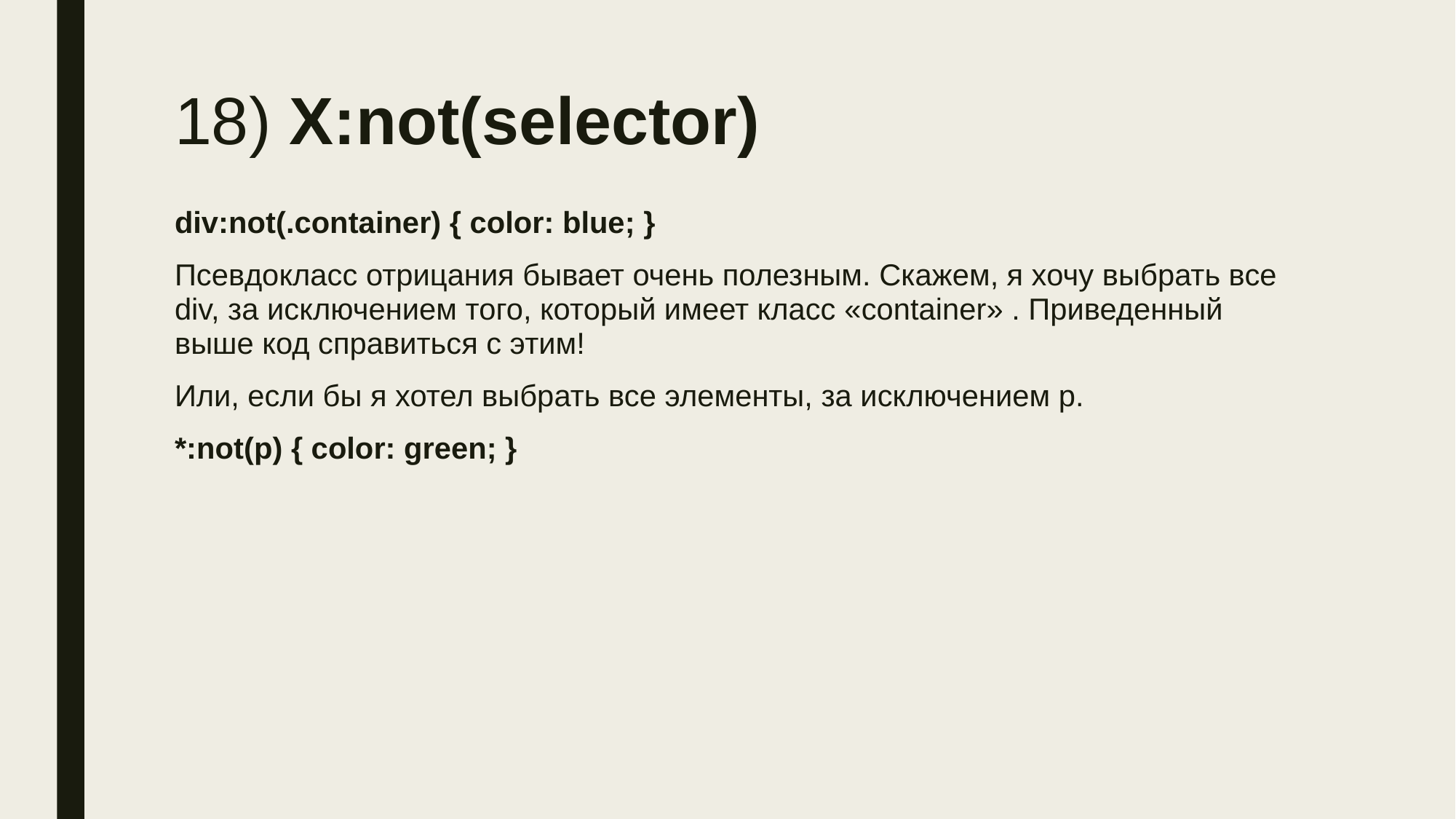

# 18) X:not(selector)
div:not(.container) { color: blue; }
Псевдокласс отрицания бывает очень полезным. Скажем, я хочу выбрать все div, за исключением того, который имеет класс «container» . Приведенный выше код справиться с этим!
Или, если бы я хотел выбрать все элементы, за исключением p.
*:not(p) { color: green; }